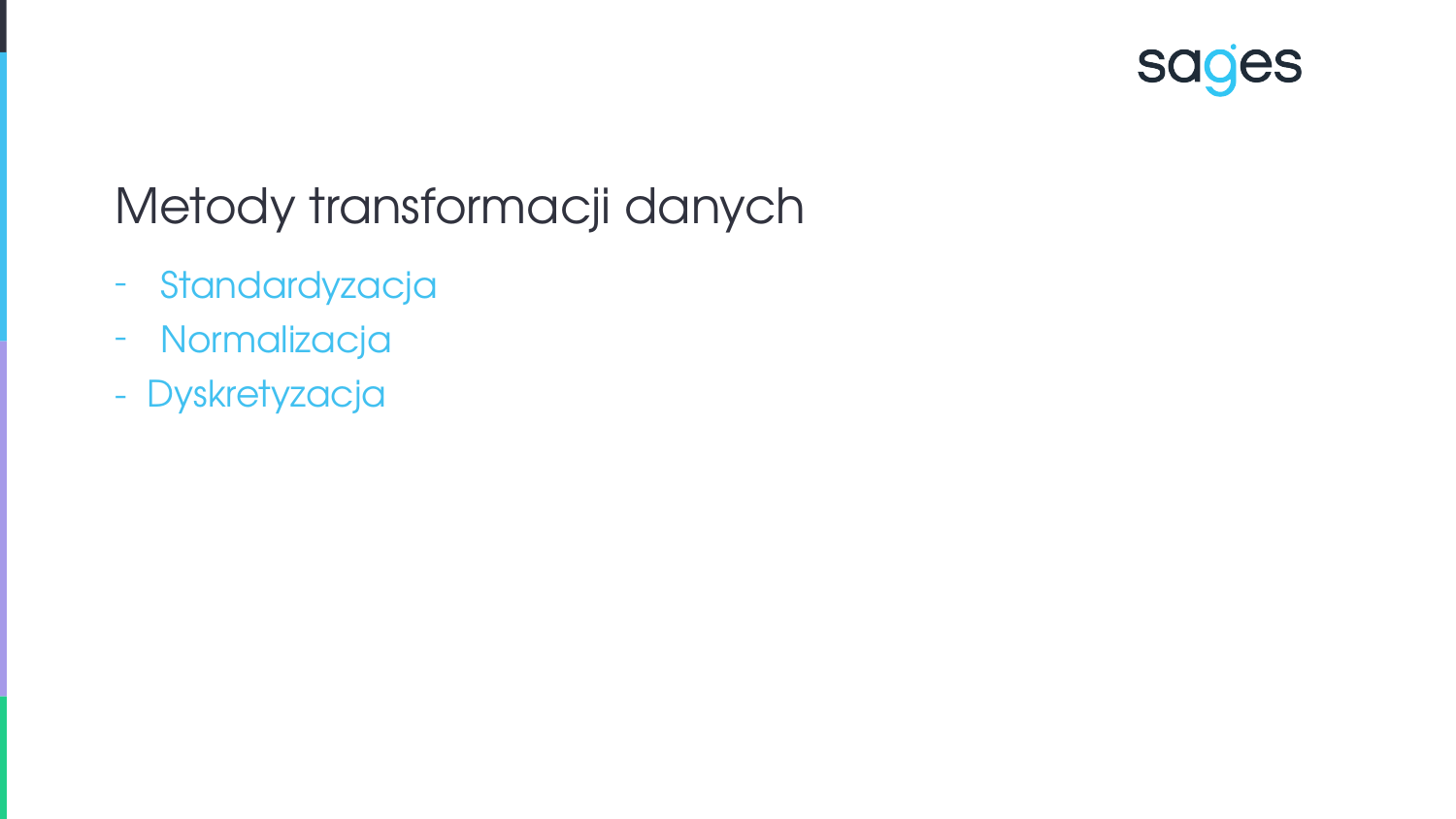

# Metody transformacji danych
Standardyzacja
Normalizacja
-  Dyskretyzacja